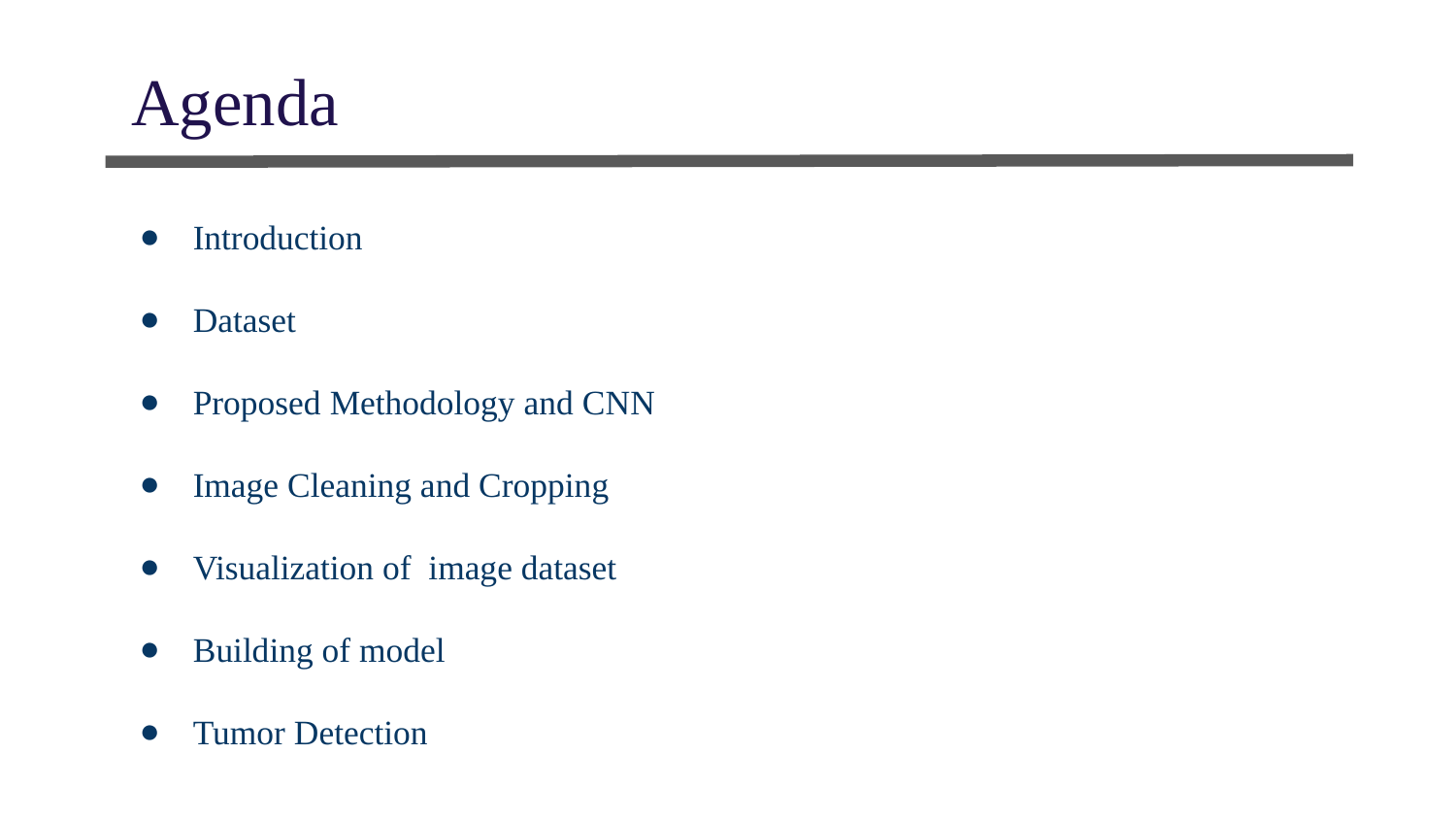

Agenda
Introduction

Dataset

Proposed Methodology and CNN

Image Cleaning and Cropping

Visualization of  image dataset

Building of model

Tumor Detection